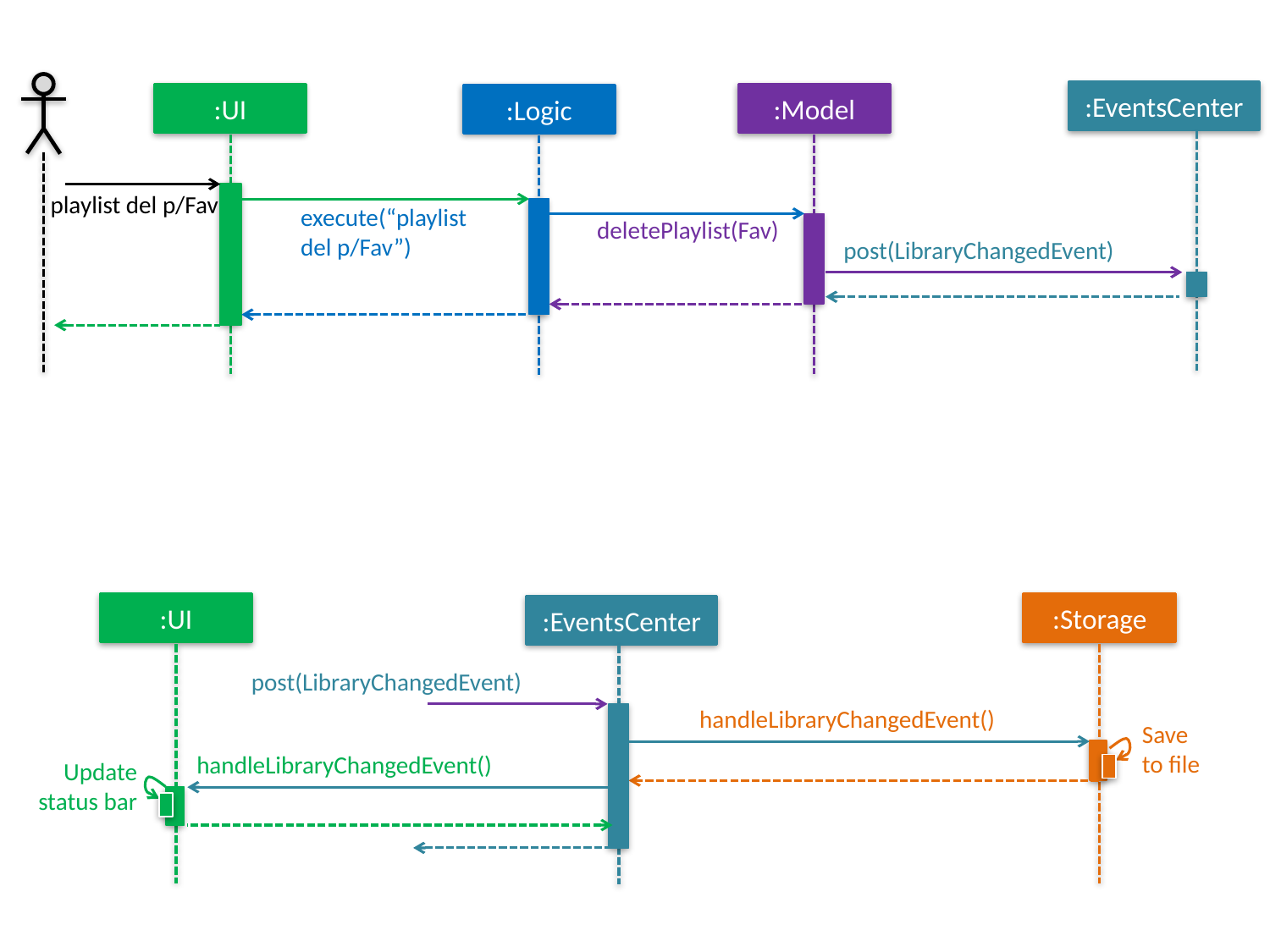

:EventsCenter
:UI
:Model
:Logic

playlist del p/Fav

execute(“playlist del p/Fav”)

deletePlaylist(Fav)
post(LibraryChangedEvent)

:UI
:Storage
:EventsCenter
post(LibraryChangedEvent)
handleLibraryChangedEvent()

Save
to file

handleLibraryChangedEvent()
Update status bar